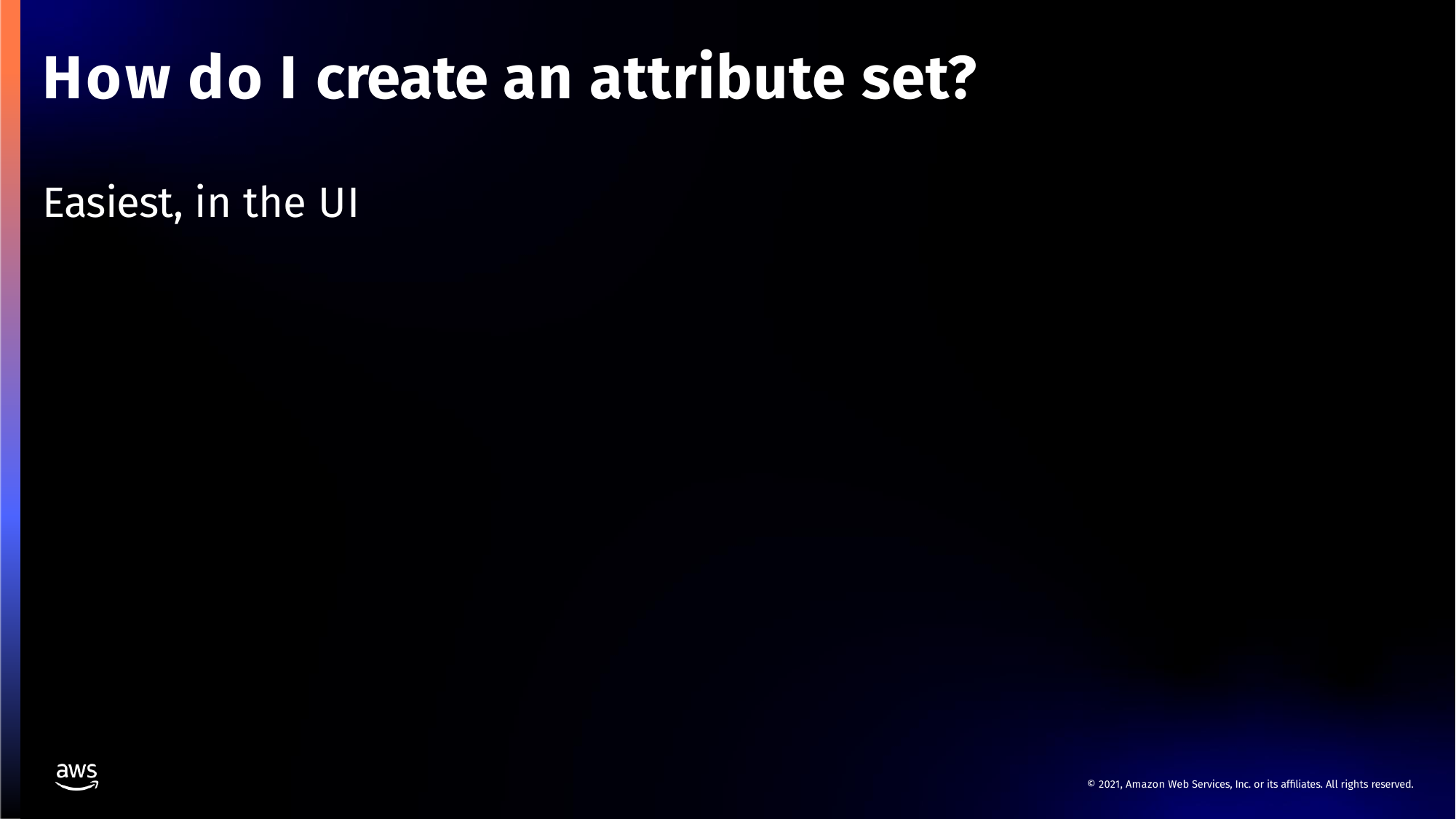

How do I create an attribute set?
Easiest, in the UI
© 2021, Amazon Web Services, Inc. or its affiliates. All rights reserved.